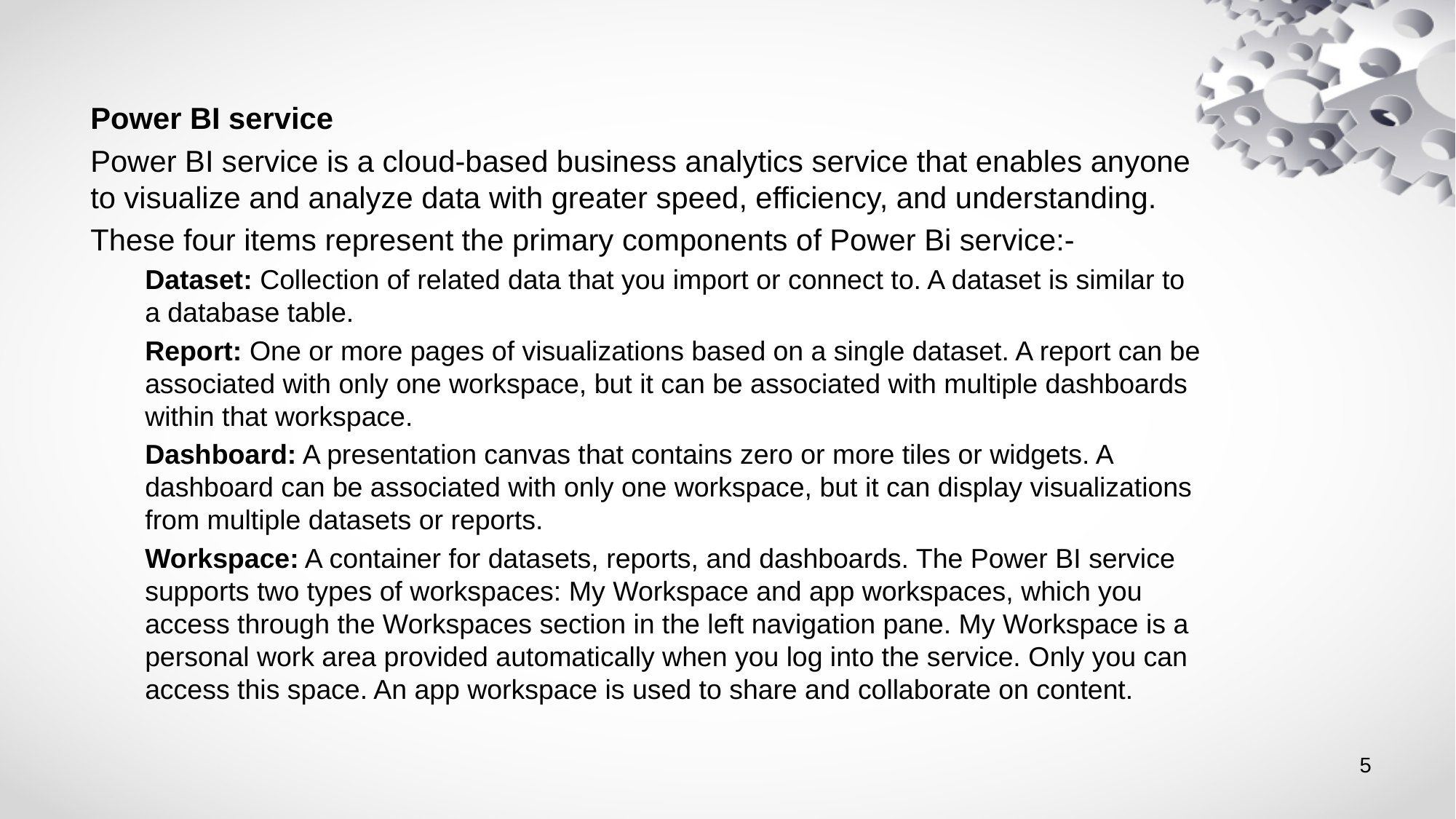

Power BI service
Power BI service is a cloud-based business analytics service that enables anyone to visualize and analyze data with greater speed, efficiency, and understanding.
These four items represent the primary components of Power Bi service:-
Dataset: Collection of related data that you import or connect to. A dataset is similar to a database table.
Report: One or more pages of visualizations based on a single dataset. A report can be associated with only one workspace, but it can be associated with multiple dashboards within that workspace.
Dashboard: A presentation canvas that contains zero or more tiles or widgets. A dashboard can be associated with only one workspace, but it can display visualizations from multiple datasets or reports.
Workspace: A container for datasets, reports, and dashboards. The Power BI service supports two types of workspaces: My Workspace and app workspaces, which you access through the Workspaces section in the left navigation pane. My Workspace is a personal work area provided automatically when you log into the service. Only you can access this space. An app workspace is used to share and collaborate on content.
5